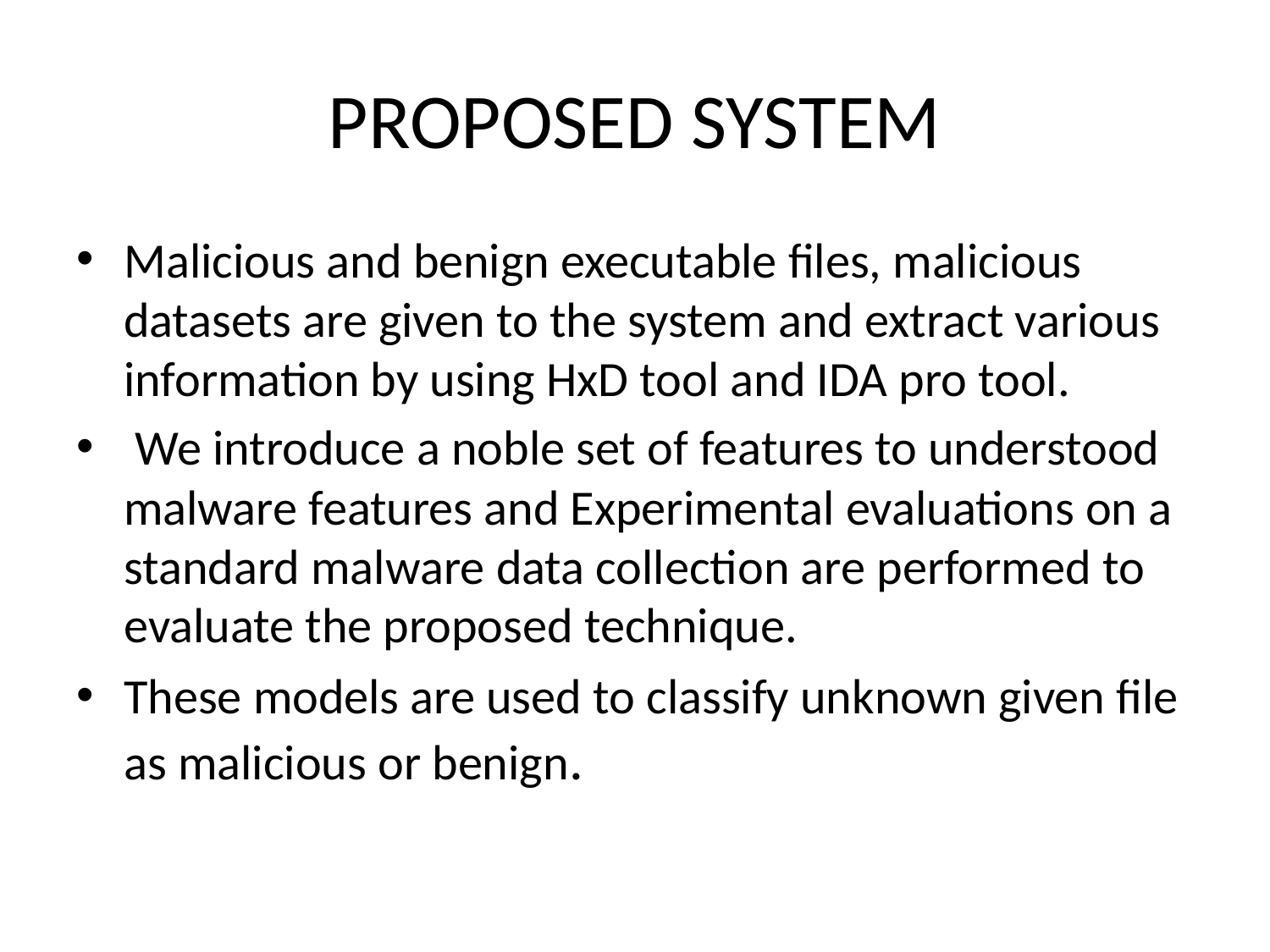

# PROPOSED SYSTEM
Malicious and benign executable files, malicious datasets are given to the system and extract various information by using HxD tool and IDA pro tool.
 We introduce a noble set of features to understood malware features and Experimental evaluations on a standard malware data collection are performed to evaluate the proposed technique.
These models are used to classify unknown given file as malicious or benign.